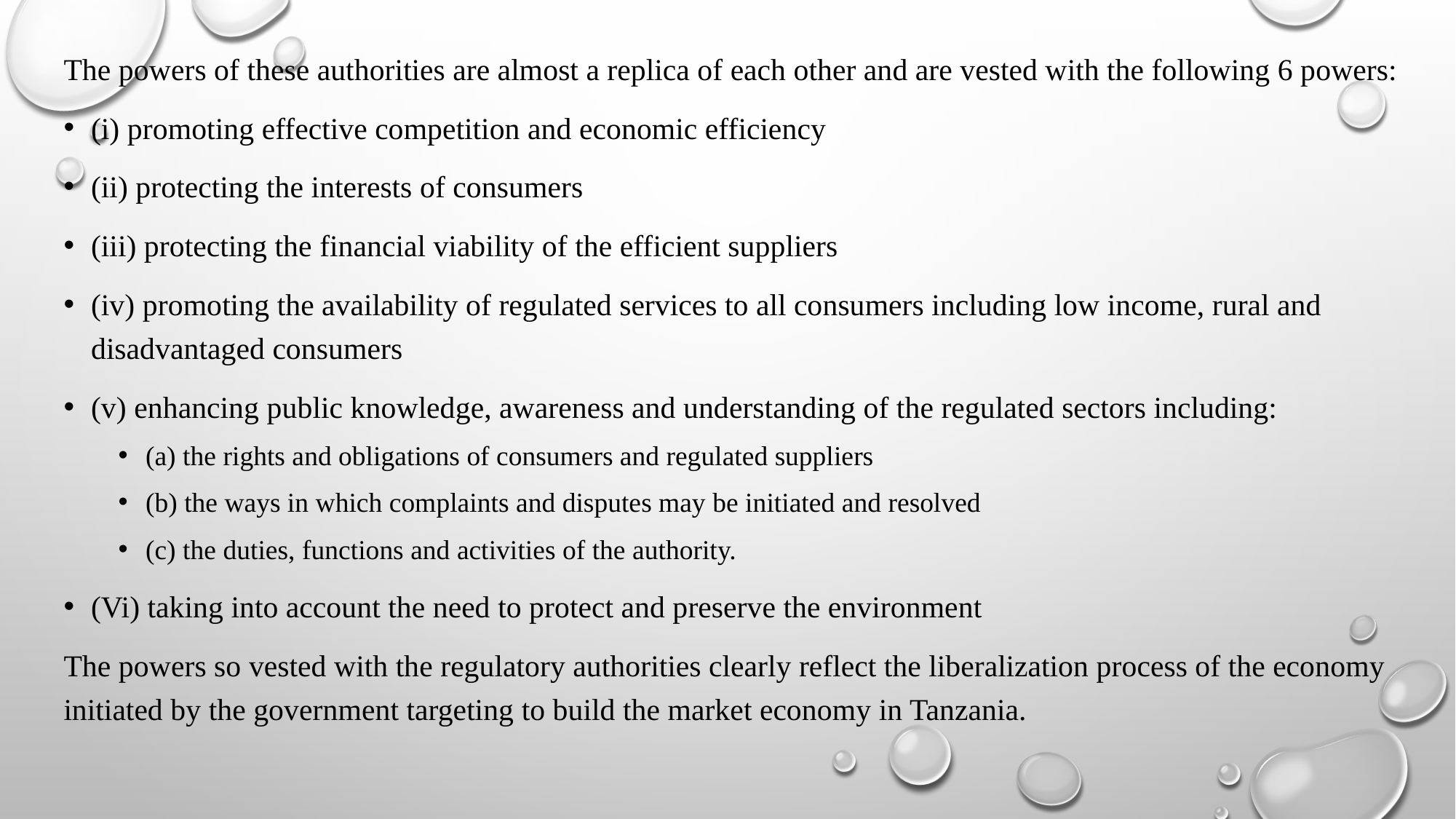

The powers of these authorities are almost a replica of each other and are vested with the following 6 powers:
(i) promoting effective competition and economic efficiency
(ii) protecting the interests of consumers
(iii) protecting the financial viability of the efficient suppliers
(iv) promoting the availability of regulated services to all consumers including low income, rural and disadvantaged consumers
(v) enhancing public knowledge, awareness and understanding of the regulated sectors including:
(a) the rights and obligations of consumers and regulated suppliers
(b) the ways in which complaints and disputes may be initiated and resolved
(c) the duties, functions and activities of the authority.
(Vi) taking into account the need to protect and preserve the environment
The powers so vested with the regulatory authorities clearly reflect the liberalization process of the economy initiated by the government targeting to build the market economy in Tanzania.